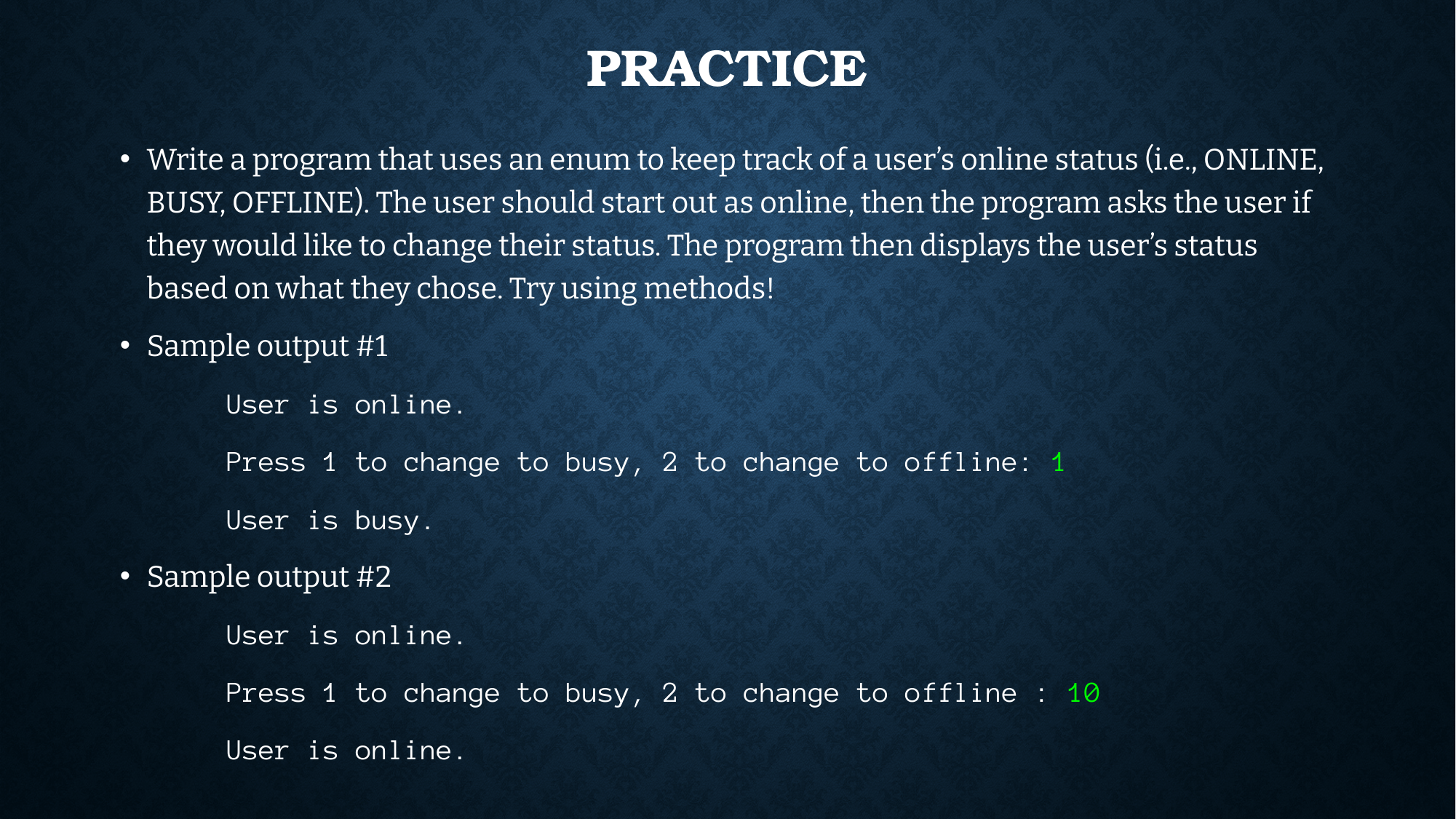

# Practice
Write a program that uses an enum to keep track of a user’s online status (i.e., ONLINE, BUSY, OFFLINE). The user should start out as online, then the program asks the user if they would like to change their status. The program then displays the user’s status based on what they chose. Try using methods!
Sample output #1
	User is online.
	Press 1 to change to busy, 2 to change to offline: 1
	User is busy.
Sample output #2
	User is online.
	Press 1 to change to busy, 2 to change to offline : 10
	User is online.